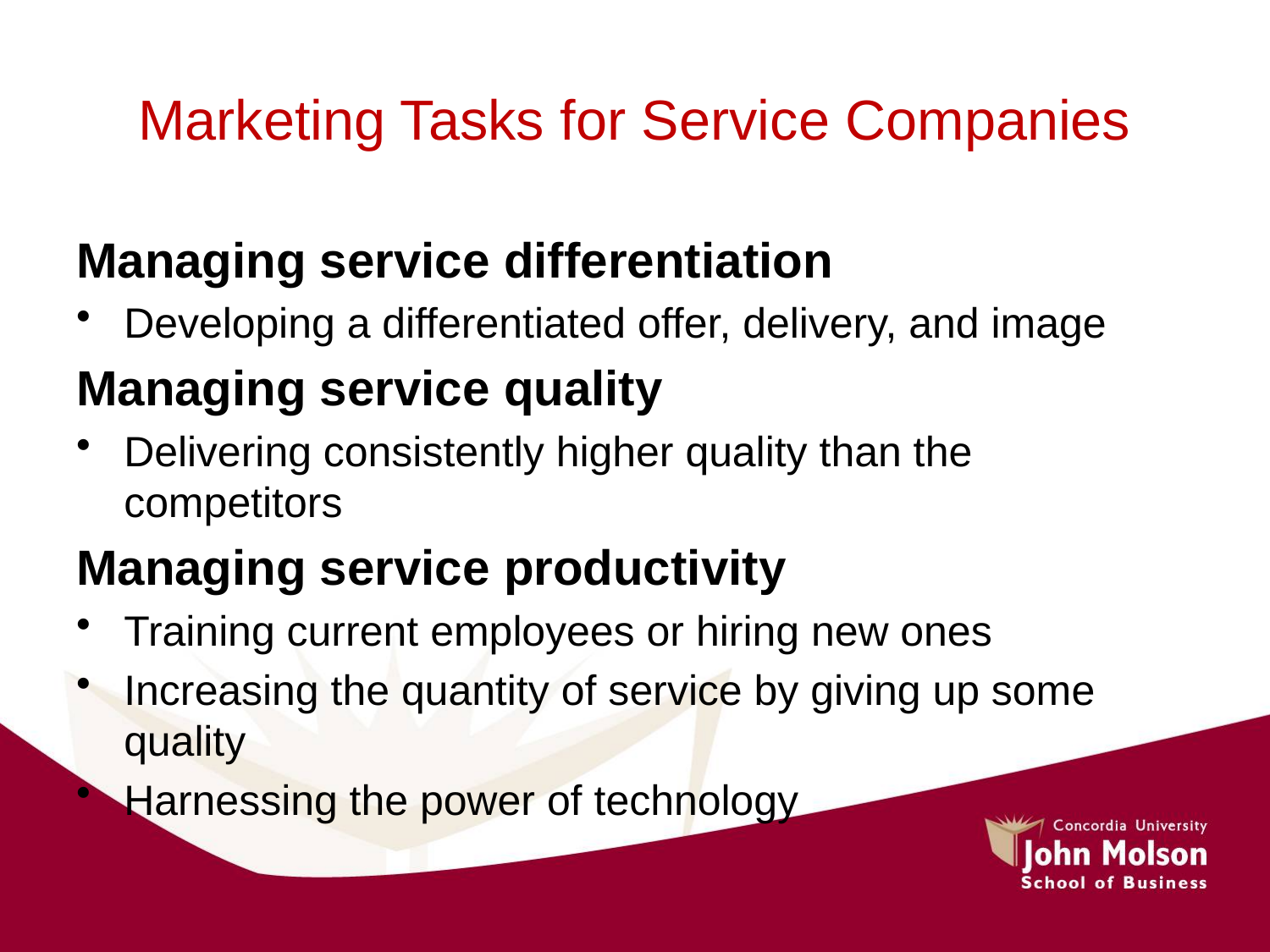

# Marketing Tasks for Service Companies
Managing service differentiation
Developing a differentiated offer, delivery, and image
Managing service quality
Delivering consistently higher quality than the competitors
Managing service productivity
Training current employees or hiring new ones
Increasing the quantity of service by giving up some quality
Harnessing the power of technology